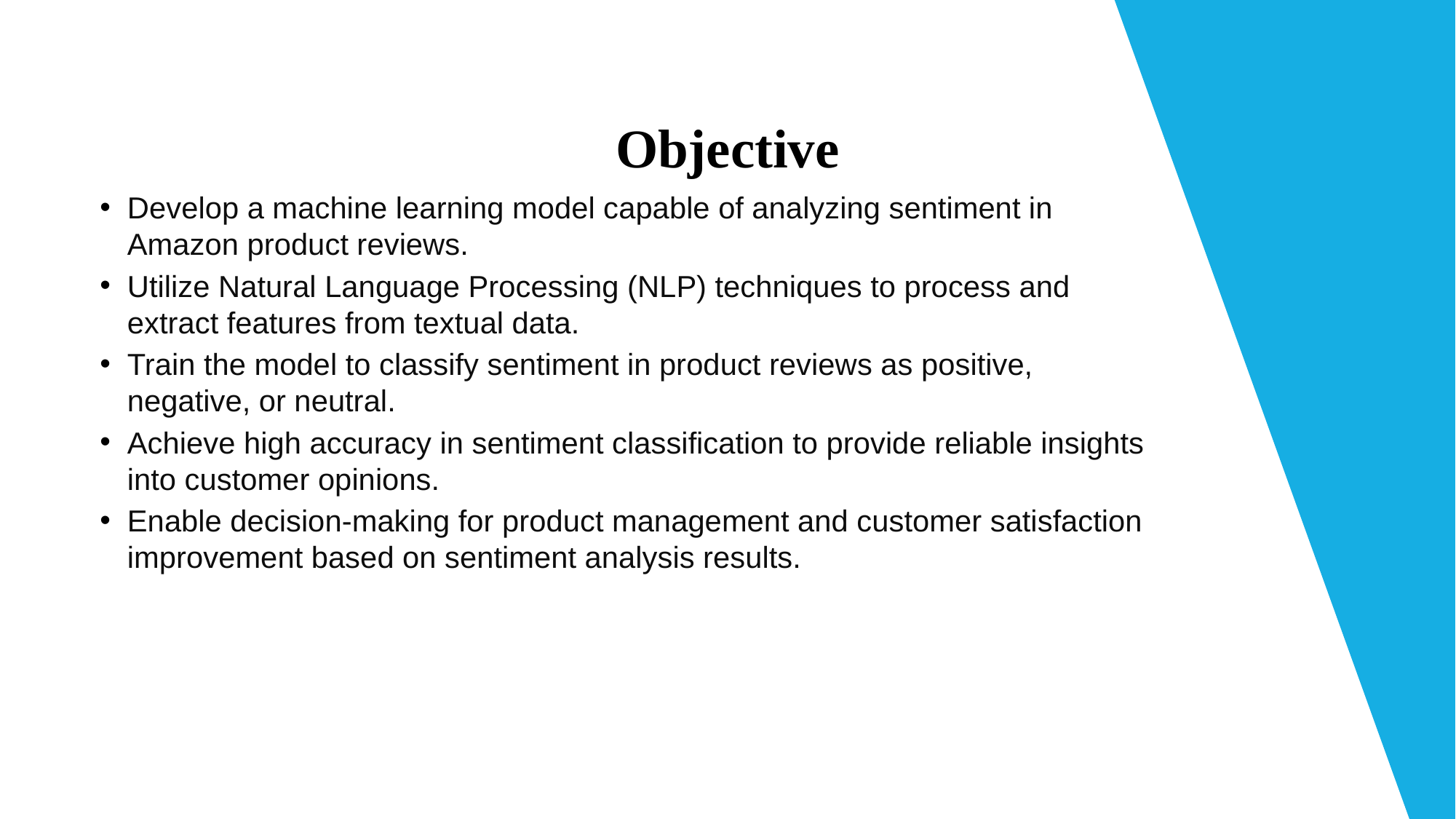

# Objective
Develop a machine learning model capable of analyzing sentiment in Amazon product reviews.
Utilize Natural Language Processing (NLP) techniques to process and extract features from textual data.
Train the model to classify sentiment in product reviews as positive, negative, or neutral.
Achieve high accuracy in sentiment classification to provide reliable insights into customer opinions.
Enable decision-making for product management and customer satisfaction improvement based on sentiment analysis results.